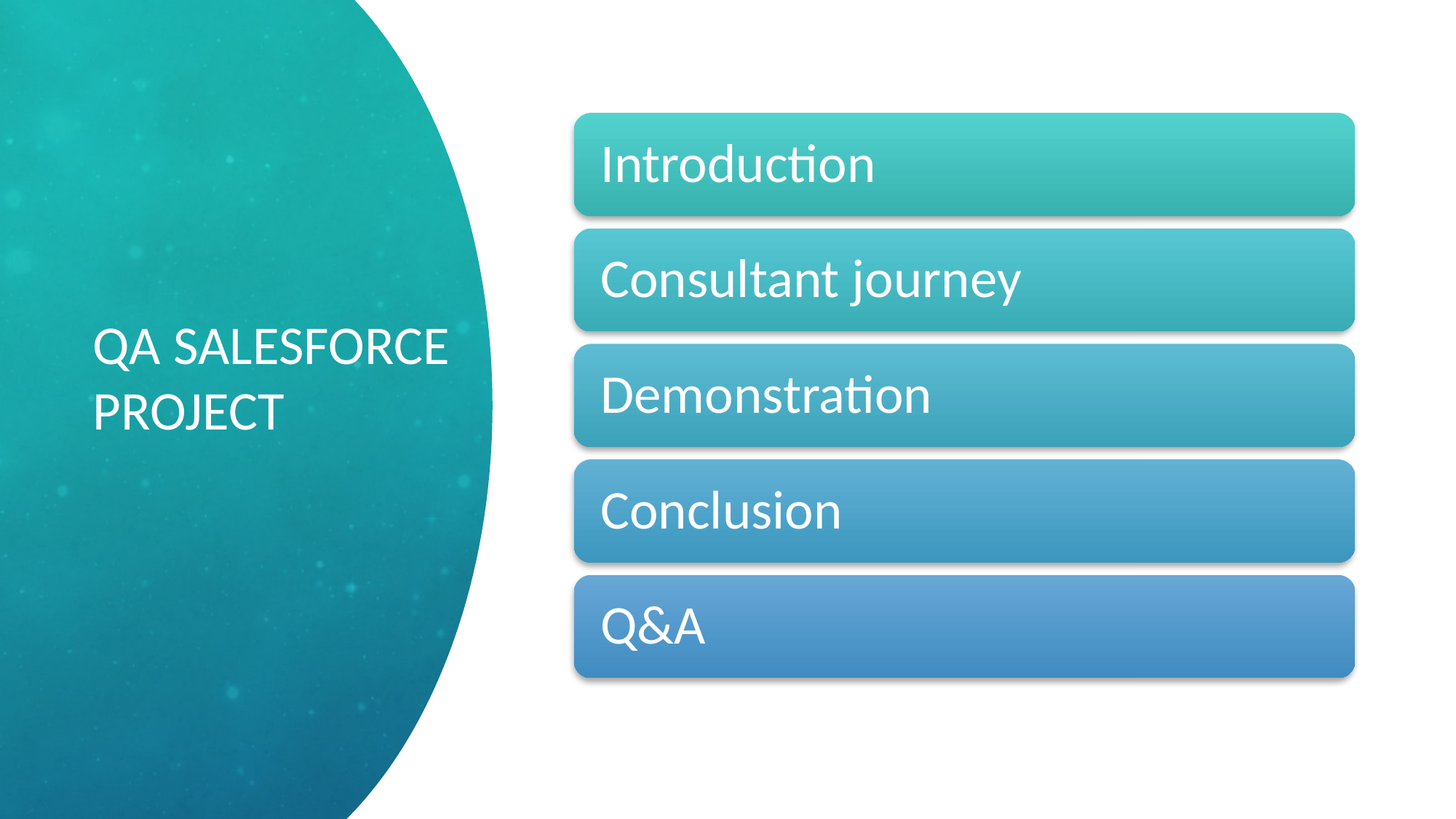

# Qa Salesforce Project
Introduction
Consultant journey
Demonstration
Conclusion
Q&A